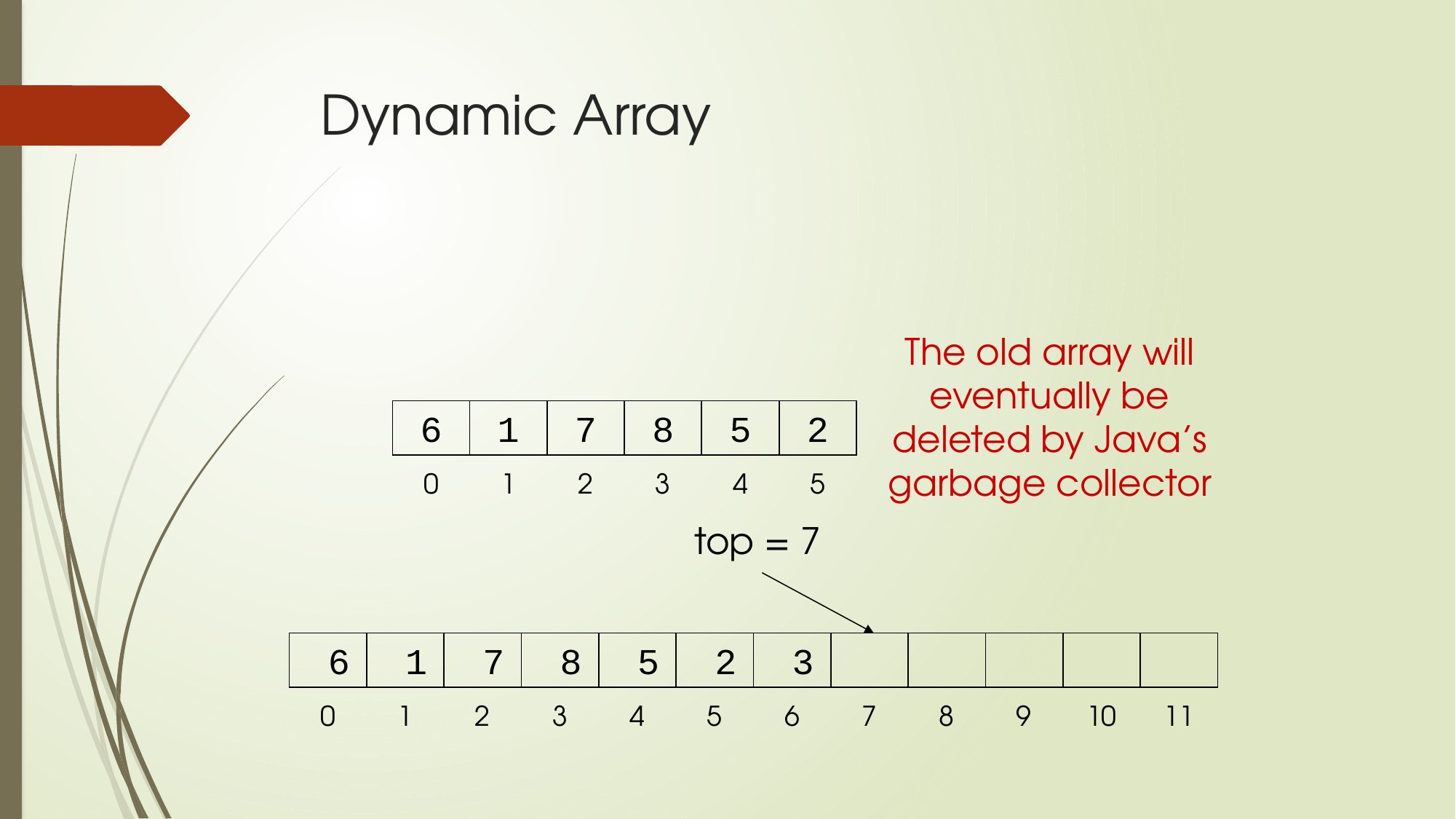

# Dynamic Array
The old array will eventually be deleted by Java’s garbage collector
6
1
7
8
5
2
0
1
2
3

4

5
top = 7

 6
 1
 7
 8
 5
 2
 3

0
1
2
3
4
5
6
7
8
9
10
11